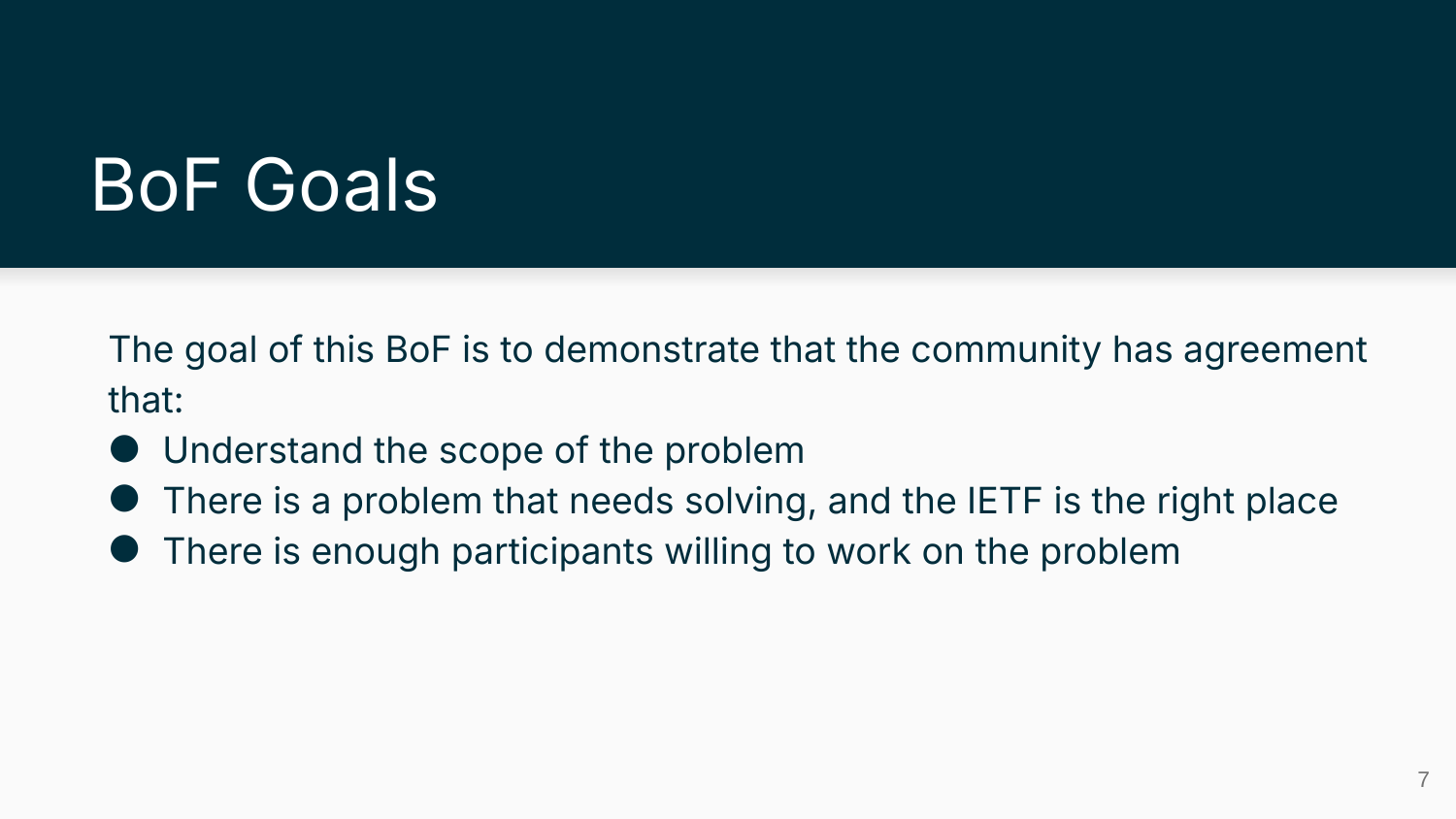

# BoF Goals
The goal of this BoF is to demonstrate that the community has agreement that:
Understand the scope of the problem
There is a problem that needs solving, and the IETF is the right place
There is enough participants willing to work on the problem
7